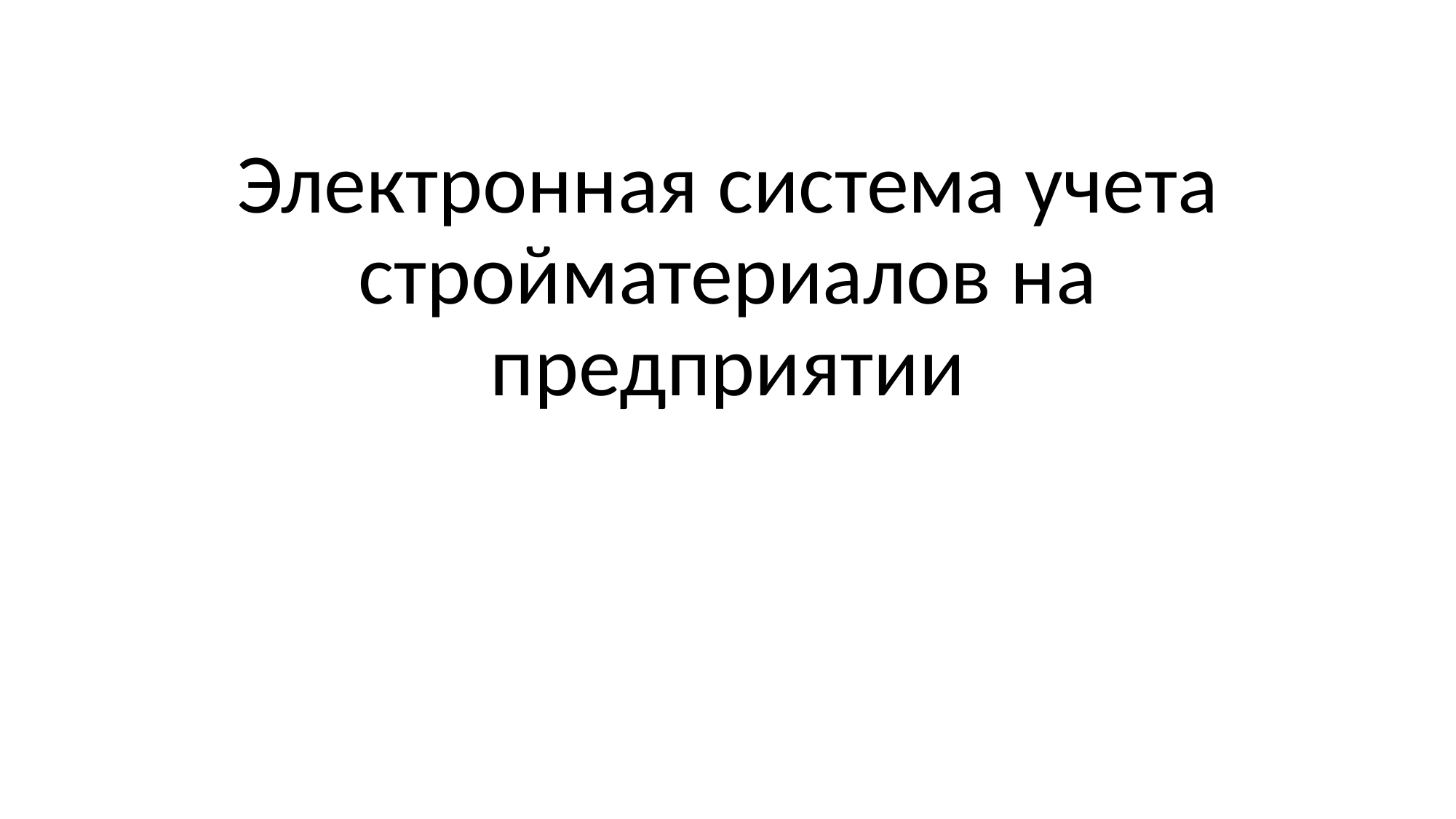

# Электронная система учета стройматериалов на предприятии